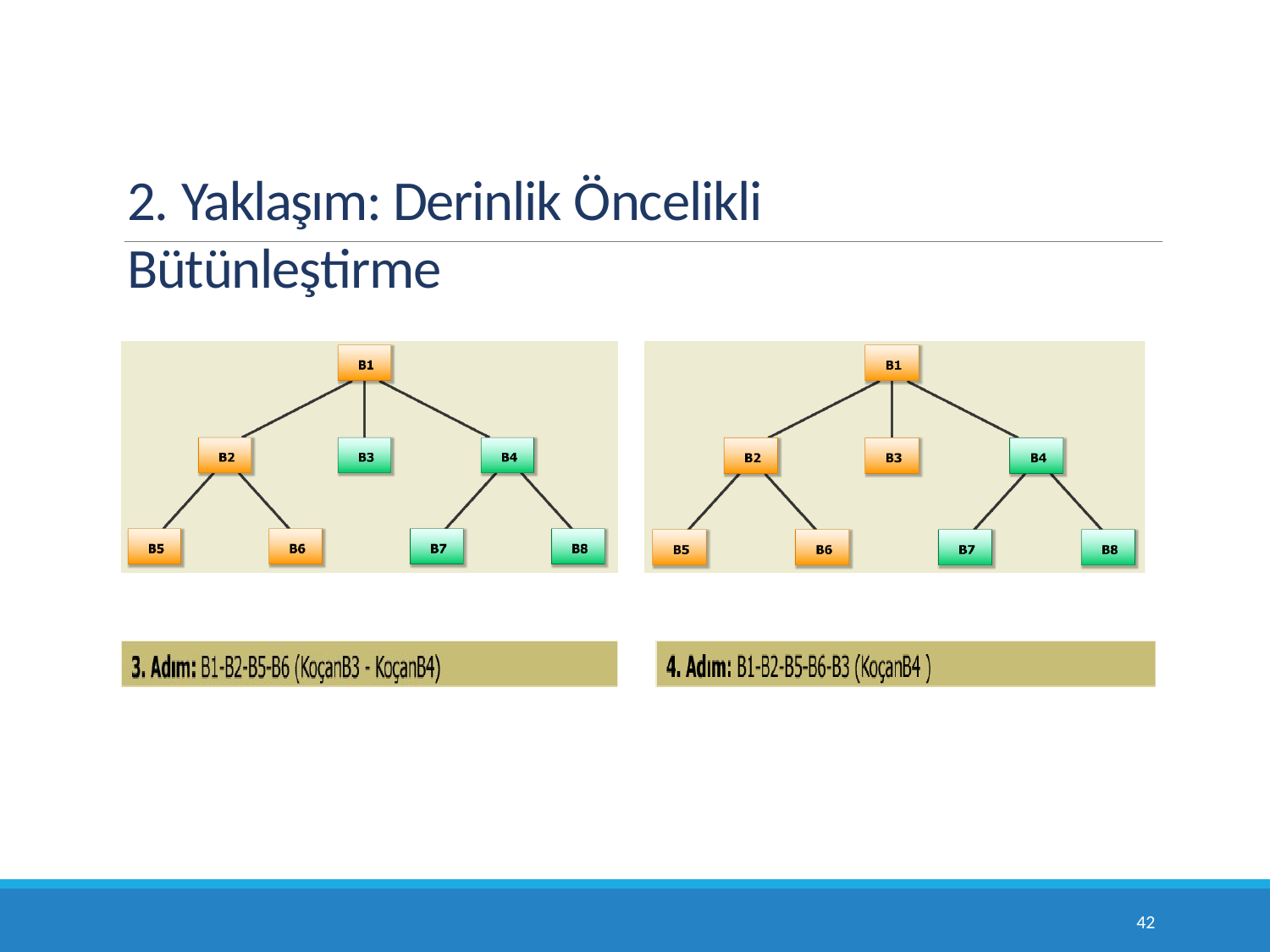

# 2. Yaklaşım: Derinlik Öncelikli Bütünleştirme

42